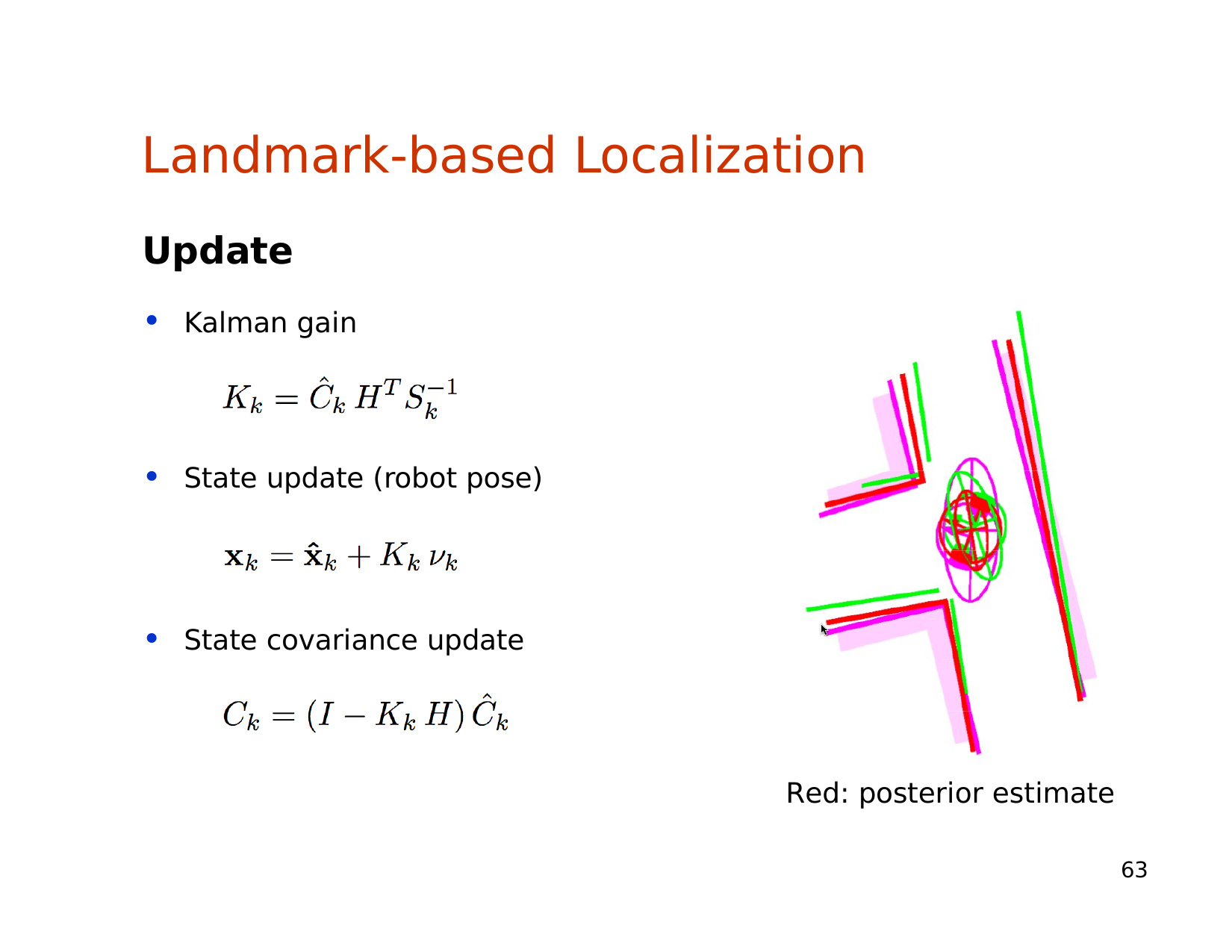

# Landmark-based Localization
Update
Kalman gain

State update (robot pose)

State covariance update

Red: posterior estimate

63